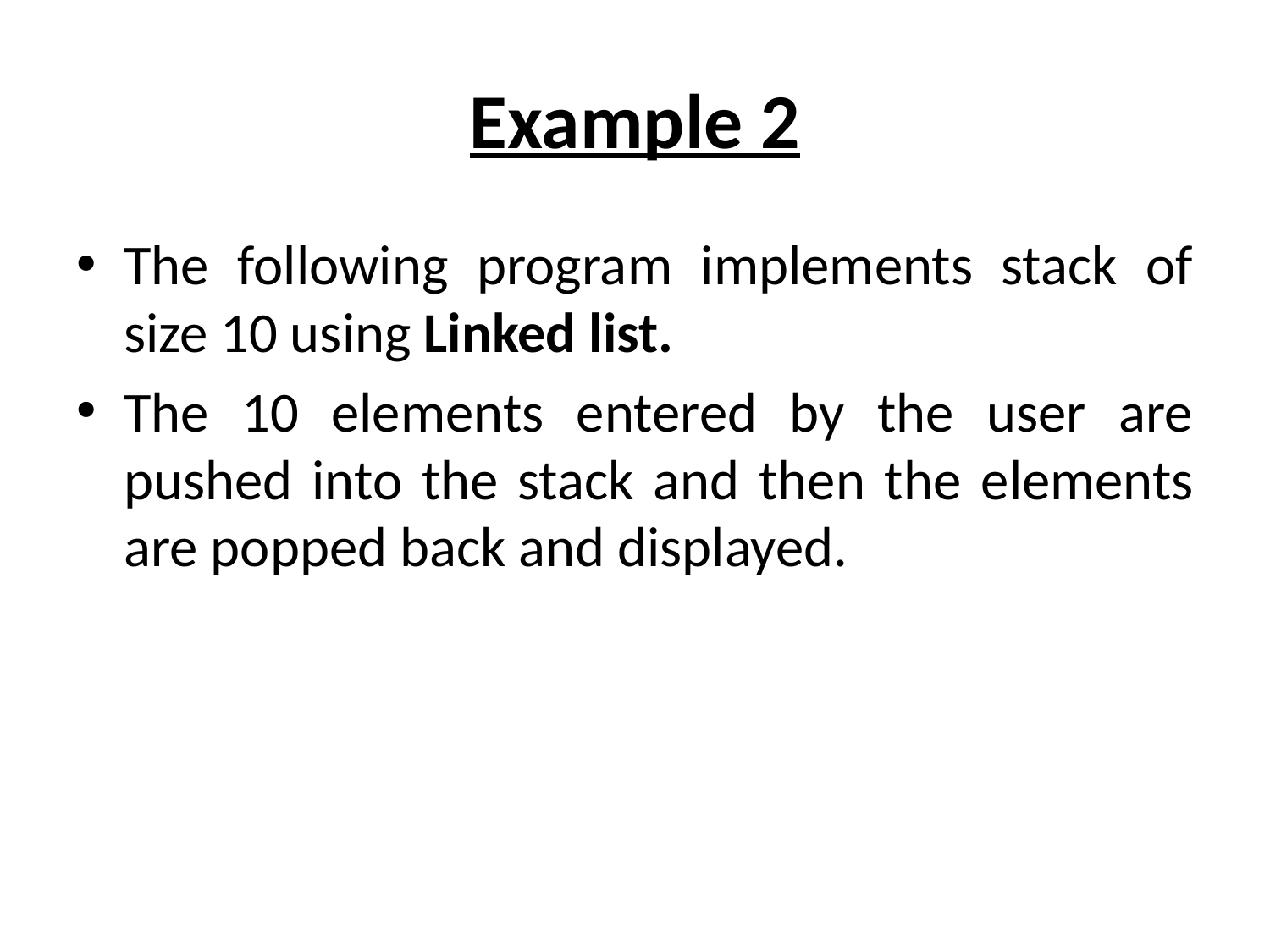

# Example 2
The following program implements stack of size 10 using Linked list.
The 10 elements entered by the user are pushed into the stack and then the elements are popped back and displayed.